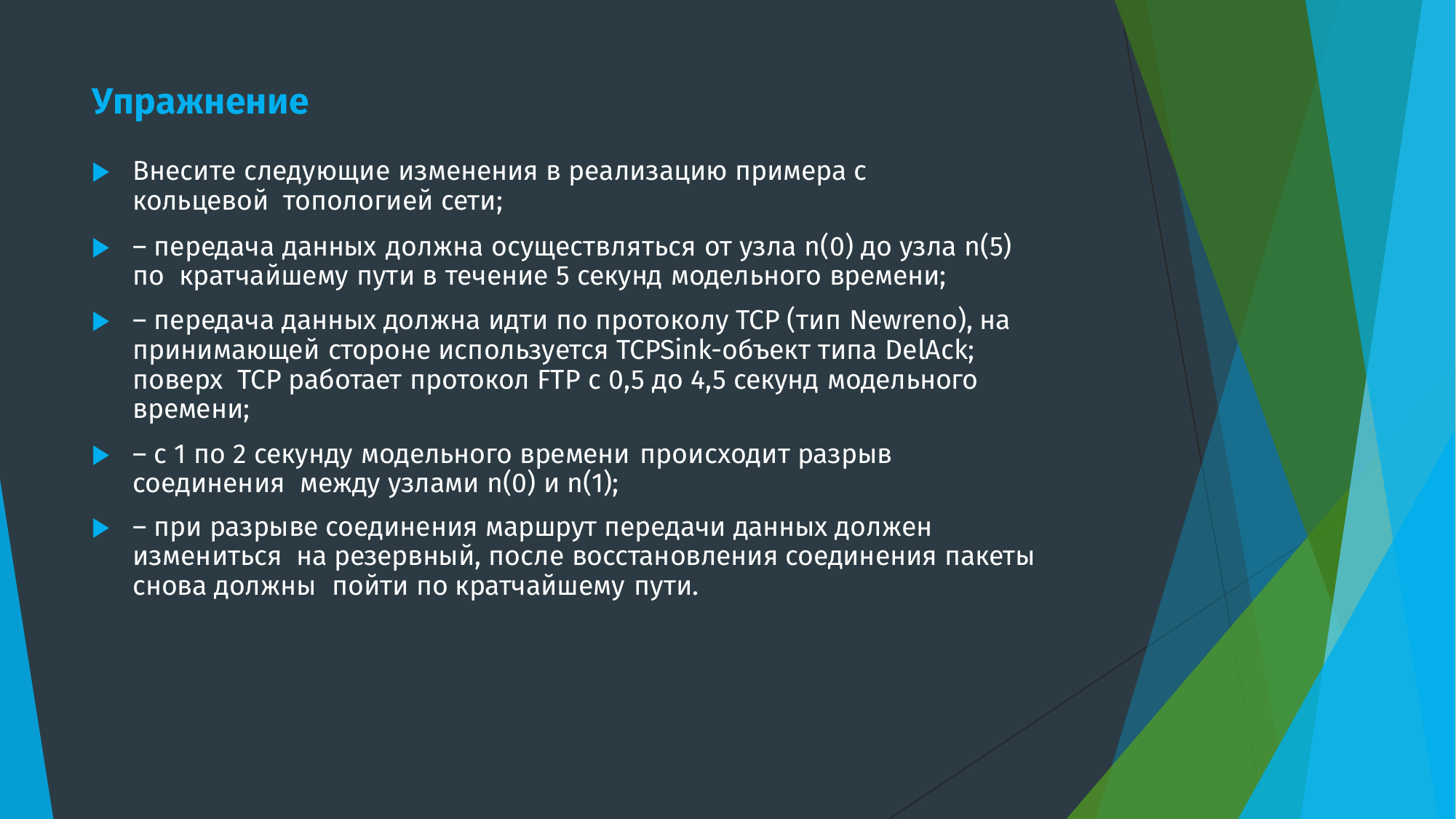

# Упражнение
▶	Внесите следующие изменения в реализацию примера с кольцевой  топологией сети;
▶	– передача данных должна осуществляться от узла n(0) до узла n(5) по  кратчайшему пути в течение 5 секунд модельного времени;
▶	– передача данных должна идти по протоколу TCP (тип Newreno), на  принимающей стороне используется TCPSink-объект типа DelAck; поверх  TCP работает протокол FTP с 0,5 до 4,5 секунд модельного времени;
▶	– с 1 по 2 секунду модельного времени происходит разрыв соединения  между узлами n(0) и n(1);
▶	– при разрыве соединения маршрут передачи данных должен измениться  на резервный, после восстановления соединения пакеты снова должны  пойти по кратчайшему пути.